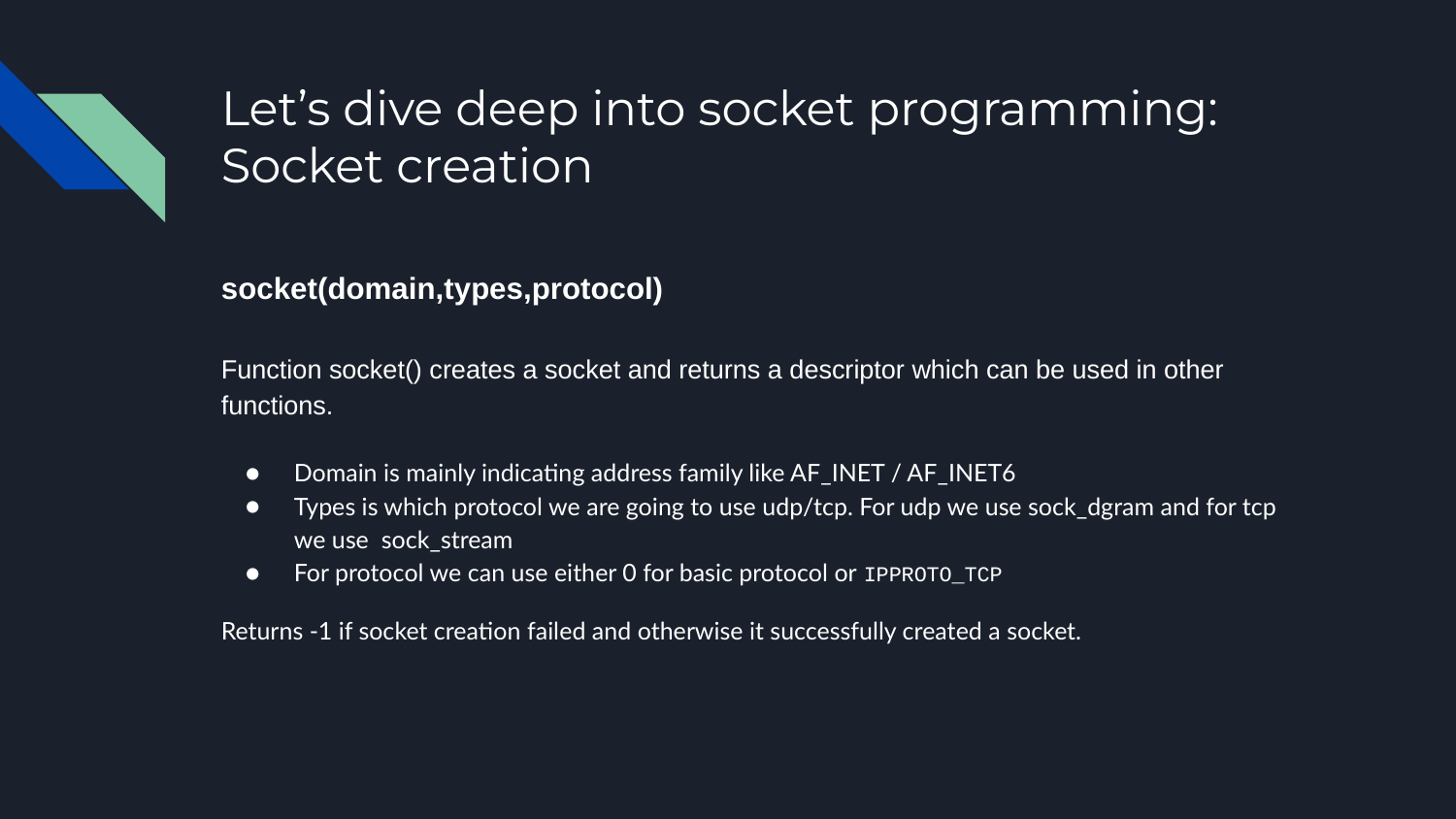

# Let’s dive deep into socket programming:
Socket creation
socket(domain,types,protocol)

Function socket() creates a socket and returns a descriptor which can be used in other functions.

Domain is mainly indicating address family like AF_INET / AF_INET6
Types is which protocol we are going to use udp/tcp. For udp we use sock_dgram and for tcp we use  sock_stream
For protocol we can use either 0 for basic protocol or IPPROTO_TCP
Returns -1 if socket creation failed and otherwise it successfully created a socket.